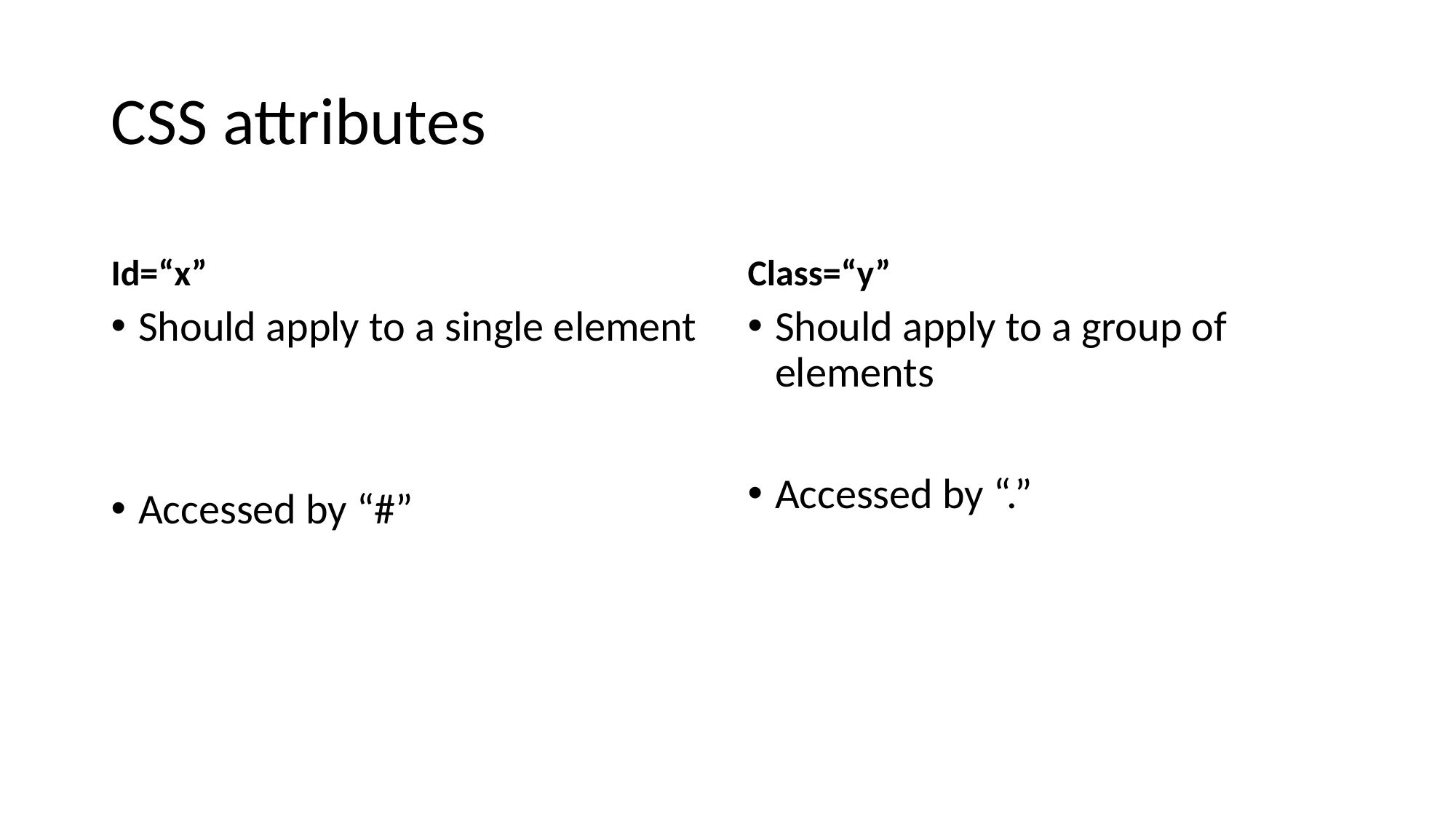

# CSS attributes
Id=“x”
Class=“y”
Should apply to a single element

Accessed by “#”
Should apply to a group of elements

Accessed by “.”